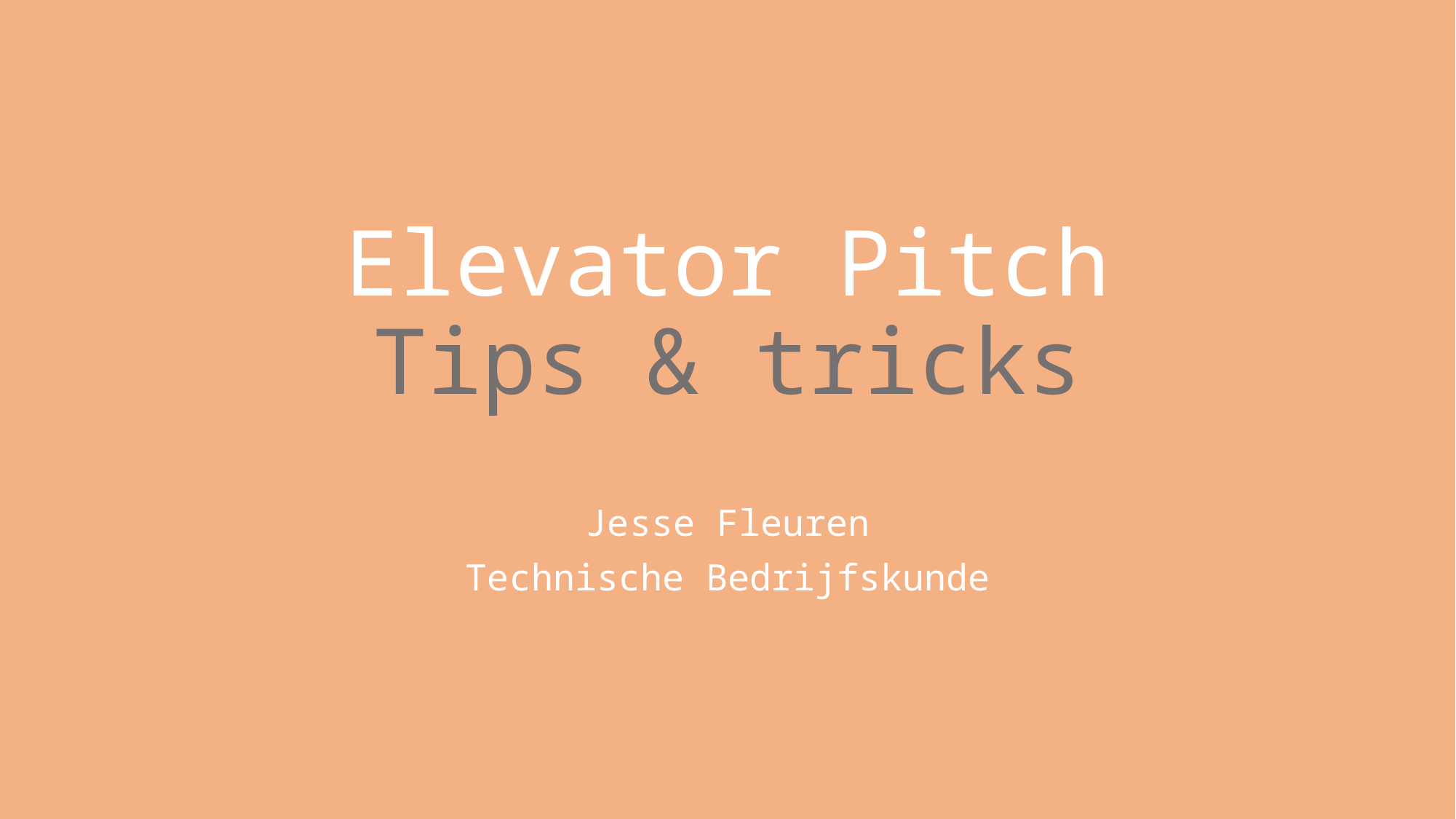

# Elevator Pitch Tips & tricks
Jesse Fleuren
Technische Bedrijfskunde